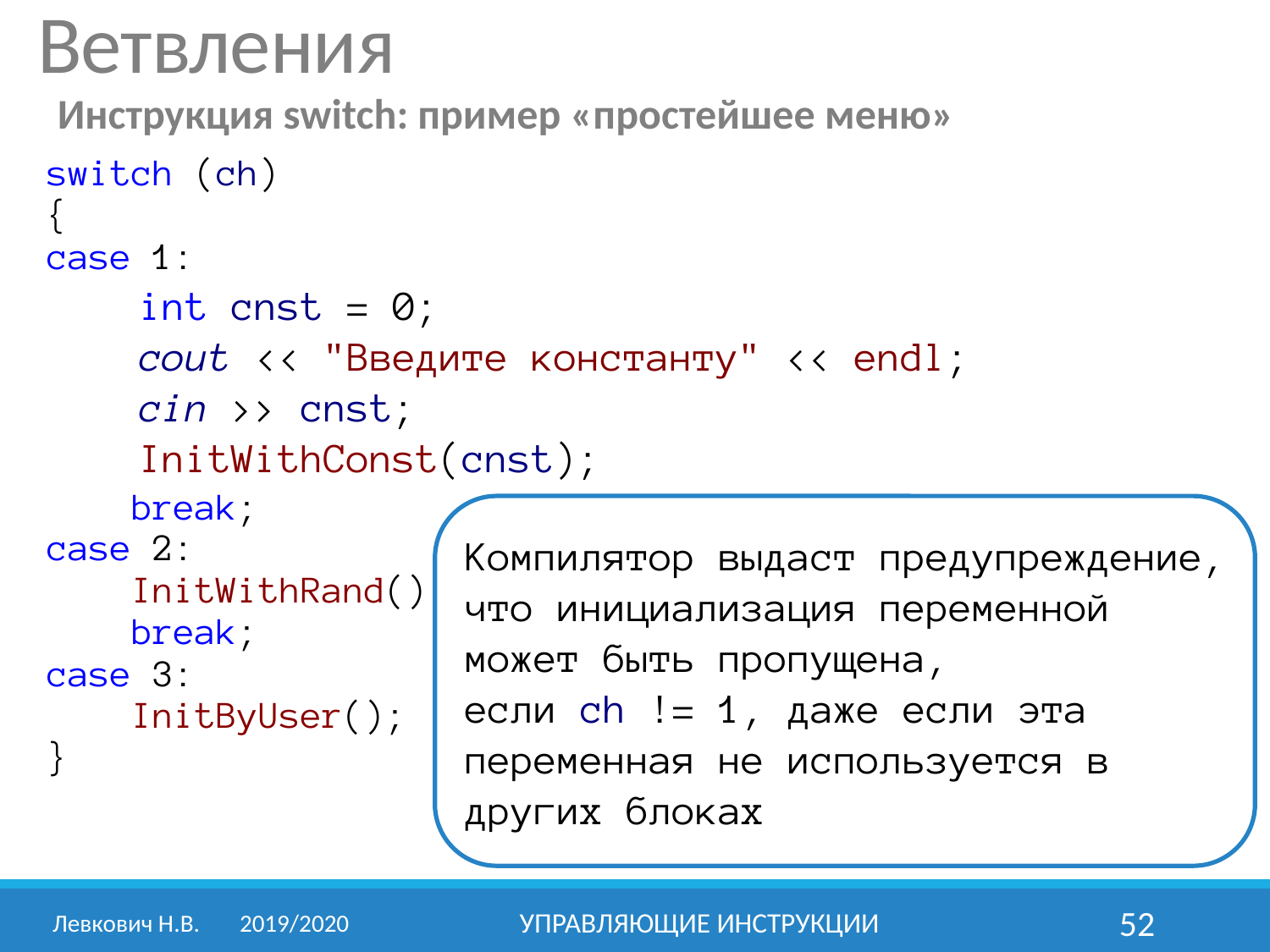

Ветвления
Инструкция switch: пример «простейшее меню»
switch (ch)
{
case 1:
    int cnst = 0;
    cout << "Введите константу" << endl;
    cin >> cnst;
    InitWithConst(cnst);
    break;
case 2:
    InitWithRand();
    break;
case 3:
    InitByUser();
}
Компилятор выдаст предупреждение,
что инициализация переменной может быть пропущена,
если ch != 1, даже если эта переменная не используется в других блоках
Левкович Н.В.	2019/2020
Управляющие инструкции
52